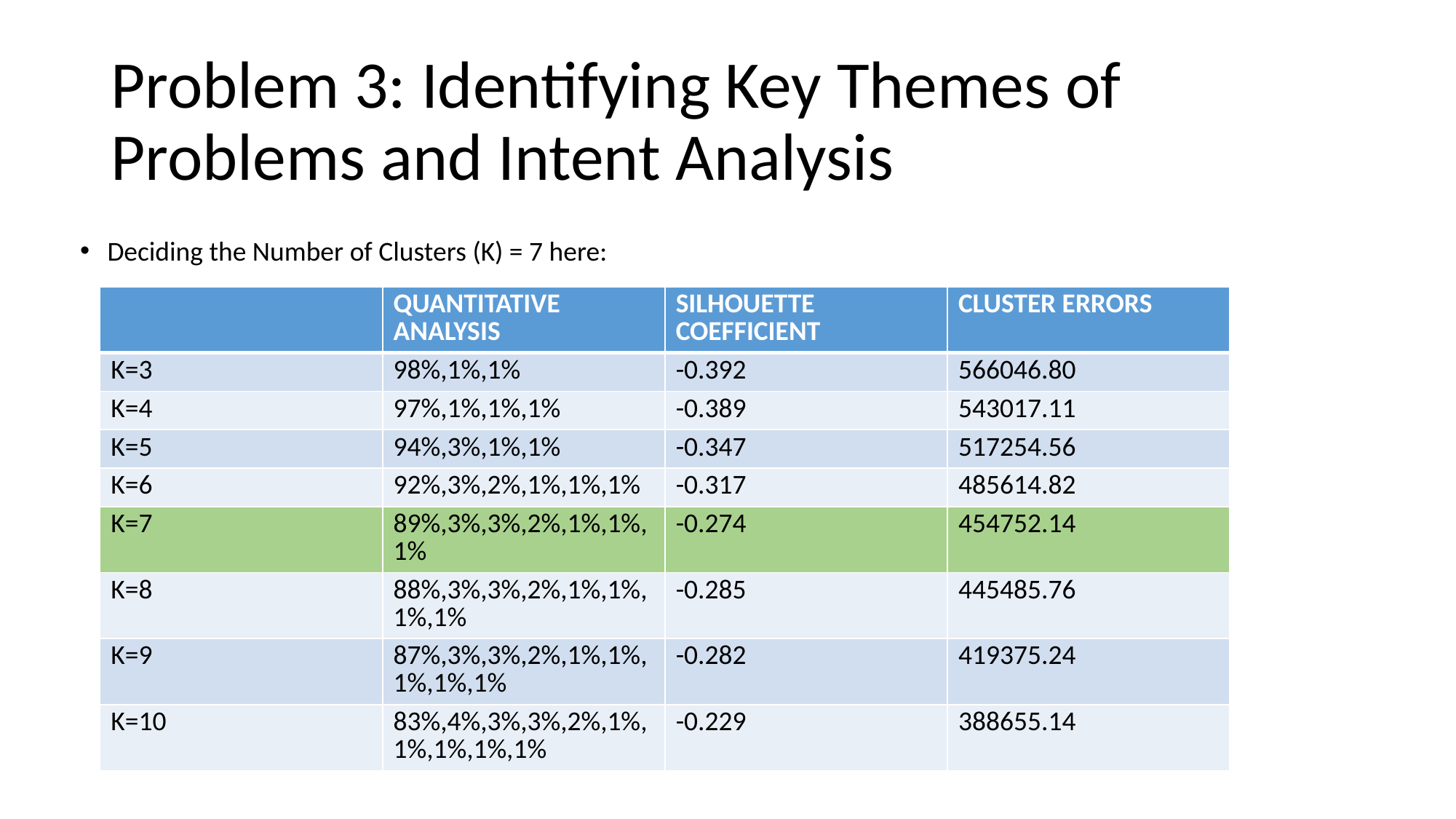

# Problem 3: Identifying Key Themes of Problems and Intent Analysis
Deciding the Number of Clusters (K) = 7 here:
|  | QUANTITATIVE ANALYSIS | SILHOUETTE COEFFICIENT | CLUSTER ERRORS |
| --- | --- | --- | --- |
| K=3 | 98%,1%,1% | -0.392 | 566046.80 |
| K=4 | 97%,1%,1%,1% | -0.389 | 543017.11 |
| K=5 | 94%,3%,1%,1% | -0.347 | 517254.56 |
| K=6 | 92%,3%,2%,1%,1%,1% | -0.317 | 485614.82 |
| K=7 | 89%,3%,3%,2%,1%,1%,1% | -0.274 | 454752.14 |
| K=8 | 88%,3%,3%,2%,1%,1%,1%,1% | -0.285 | 445485.76 |
| K=9 | 87%,3%,3%,2%,1%,1%,1%,1%,1% | -0.282 | 419375.24 |
| K=10 | 83%,4%,3%,3%,2%,1%,1%,1%,1%,1% | -0.229 | 388655.14 |